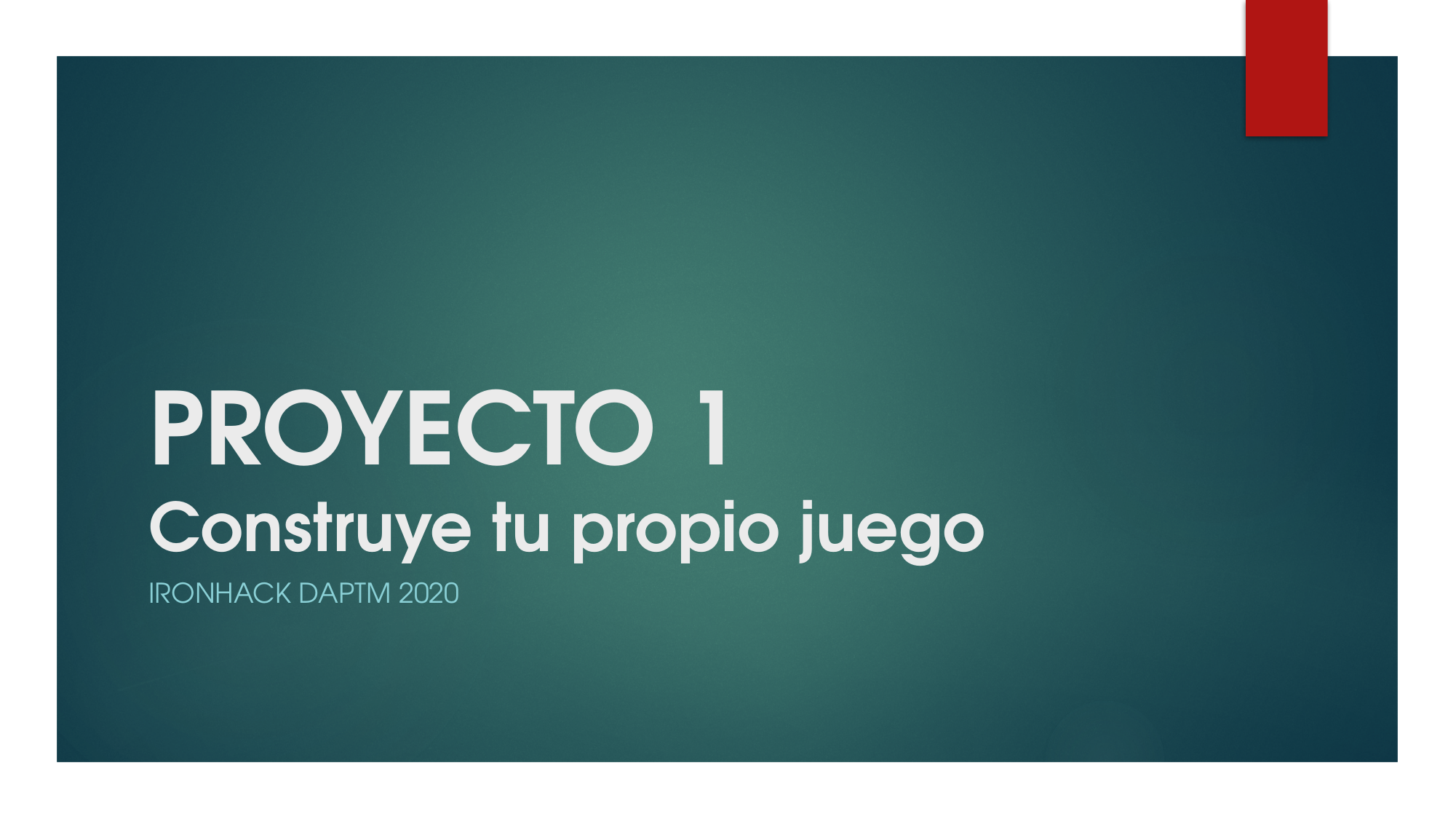

# PROYECTO 1 Construye tu propio juego
IronhacK DAPTM 2020